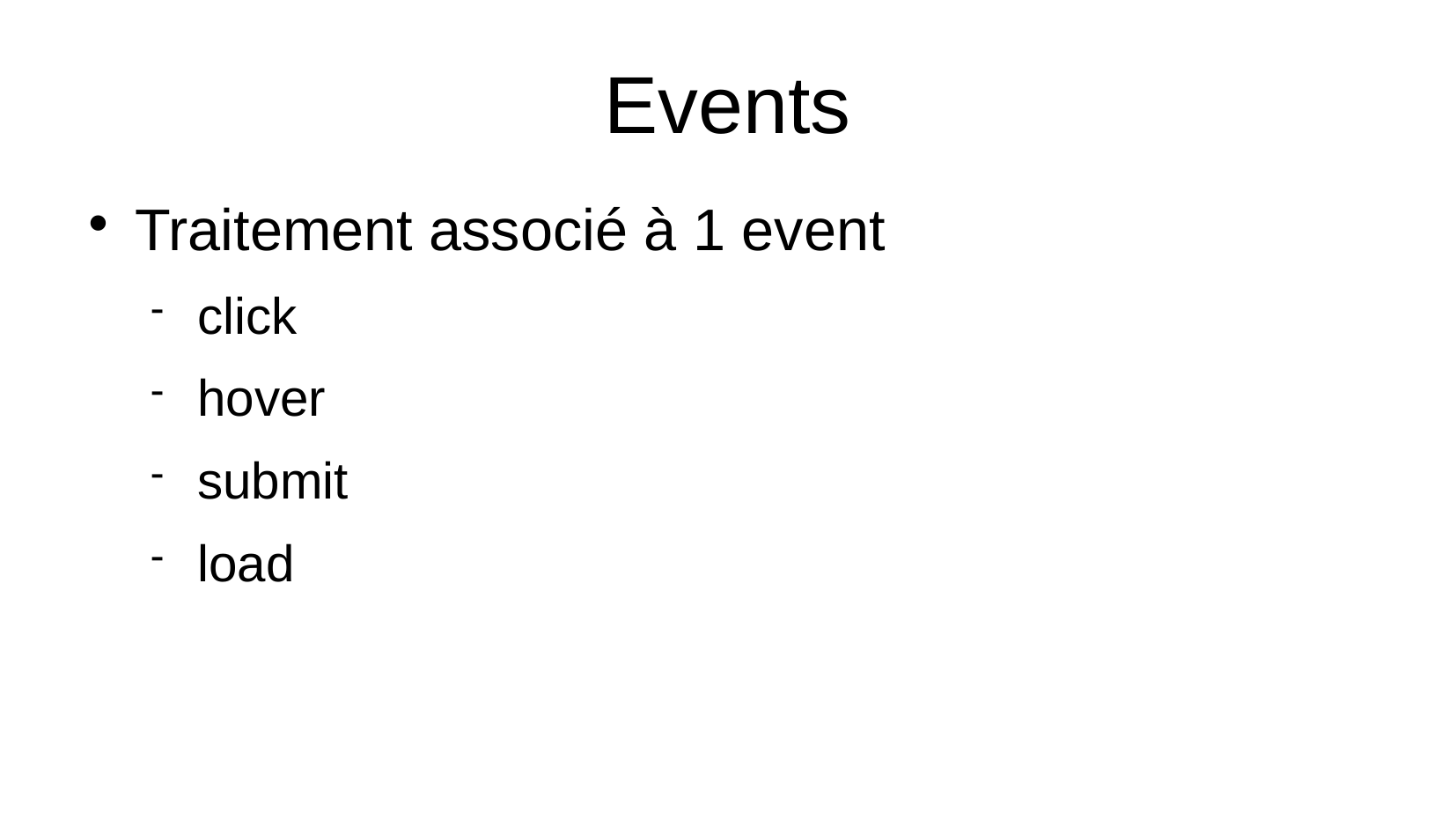

Events
Traitement associé à 1 event
click
hover
submit
load